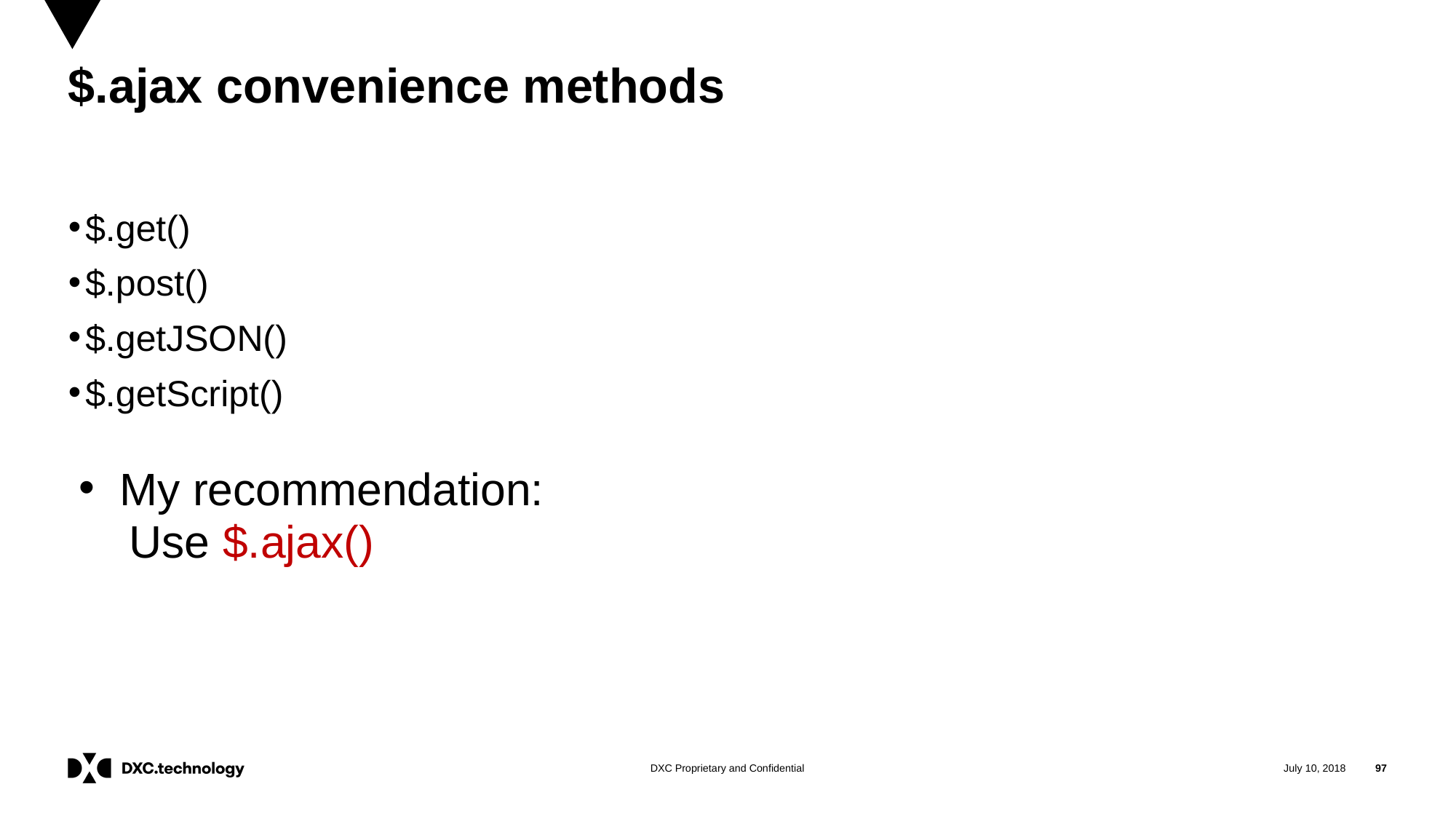

# $.ajax convenience methods
$.get()
$.post()
$.getJSON()
$.getScript()

My recommendation:
    Use $.ajax()